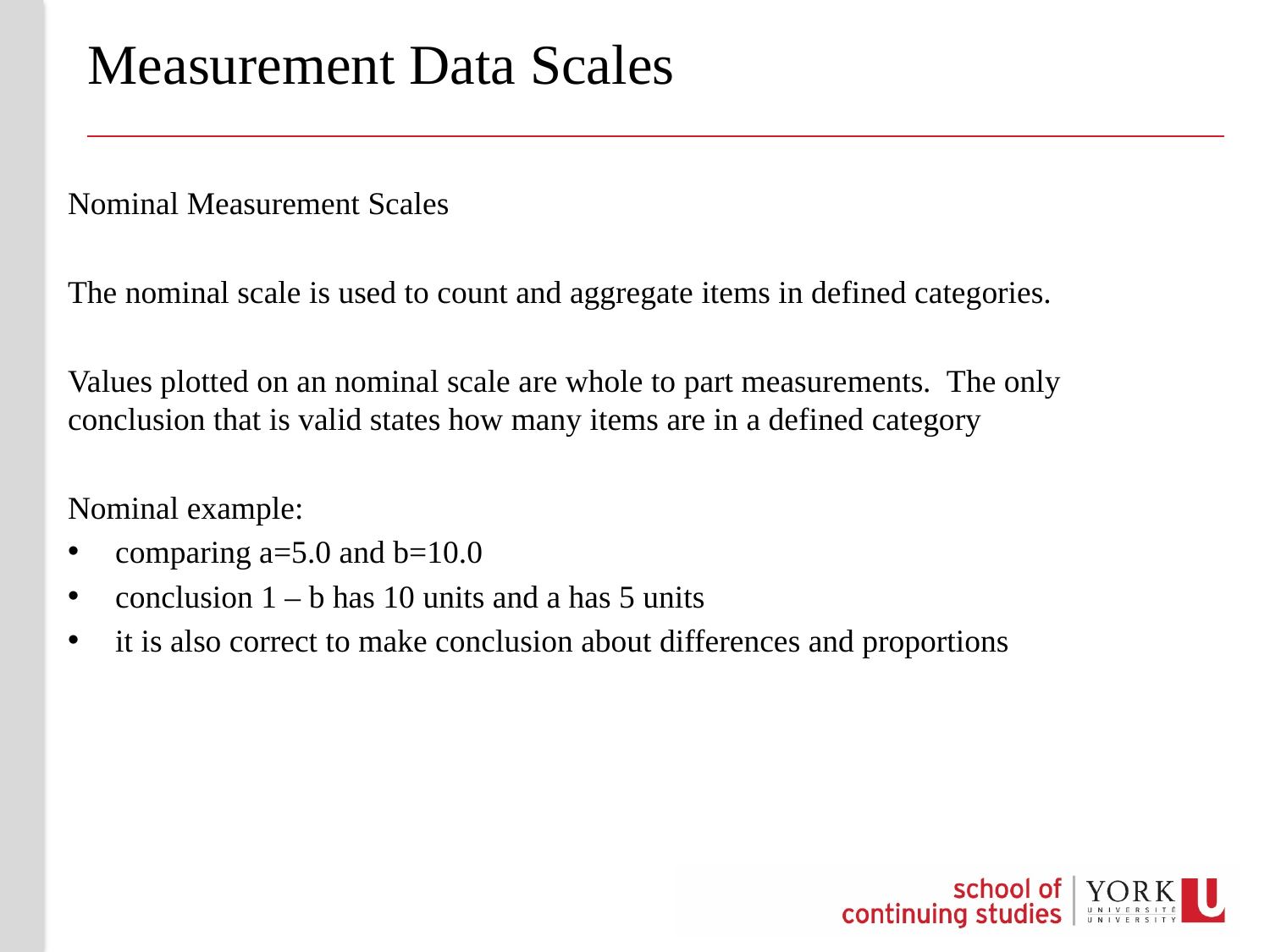

# Measurement Data Scales

Nominal Measurement Scales

The nominal scale is used to count and aggregate items in defined categories.

Values plotted on an nominal scale are whole to part measurements.  The only conclusion that is valid states how many items are in a defined category

Nominal example:
comparing a=5.0 and b=10.0
conclusion 1 – b has 10 units and a has 5 units
it is also correct to make conclusion about differences and proportions